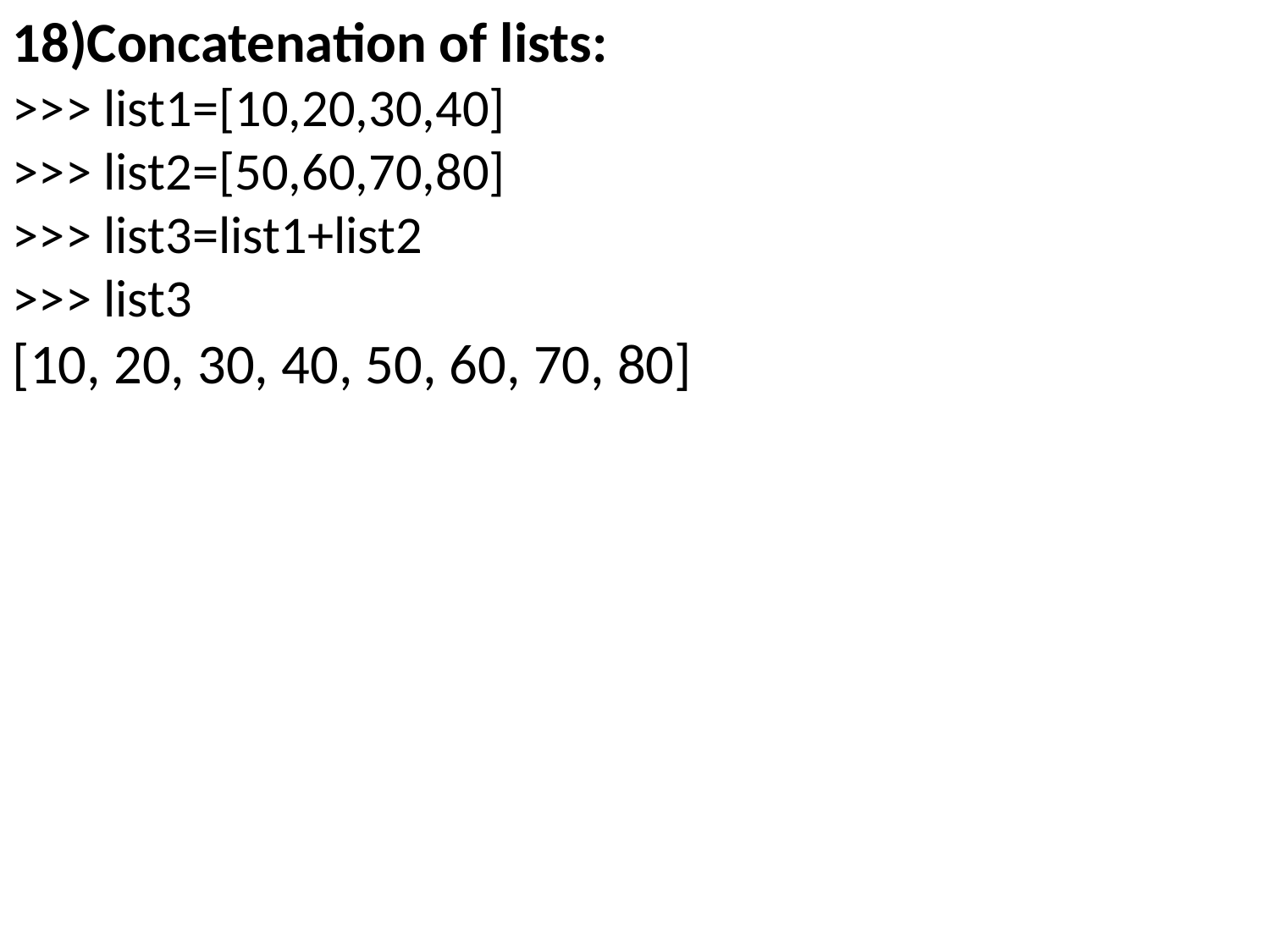

18)Concatenation of lists:
>>> list1=[10,20,30,40]
>>> list2=[50,60,70,80]
>>> list3=list1+list2
>>> list3
[10, 20, 30, 40, 50, 60, 70, 80]